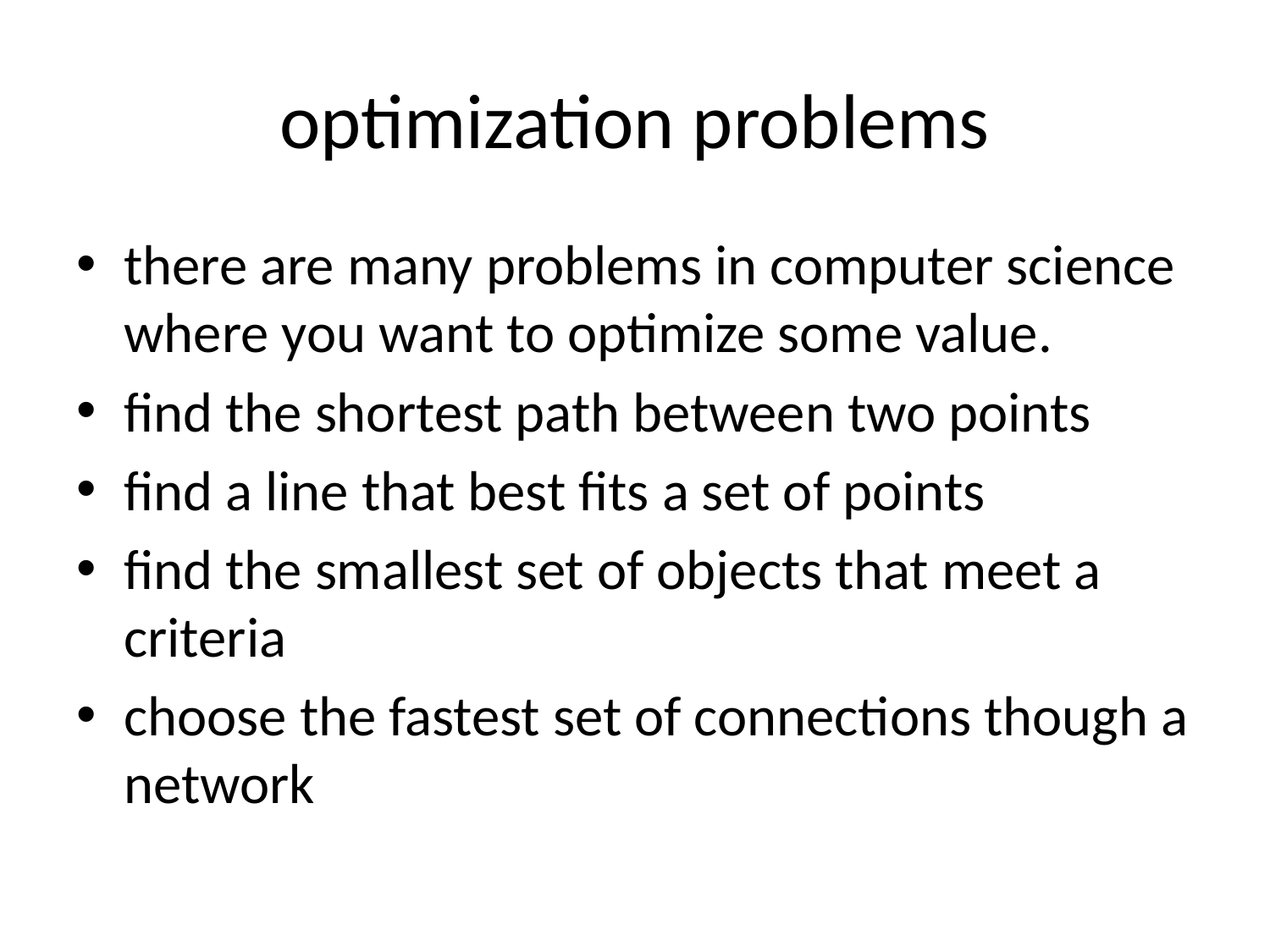

# optimization problems
there are many problems in computer science where you want to optimize some value.
find the shortest path between two points
find a line that best fits a set of points
find the smallest set of objects that meet a criteria
choose the fastest set of connections though a network